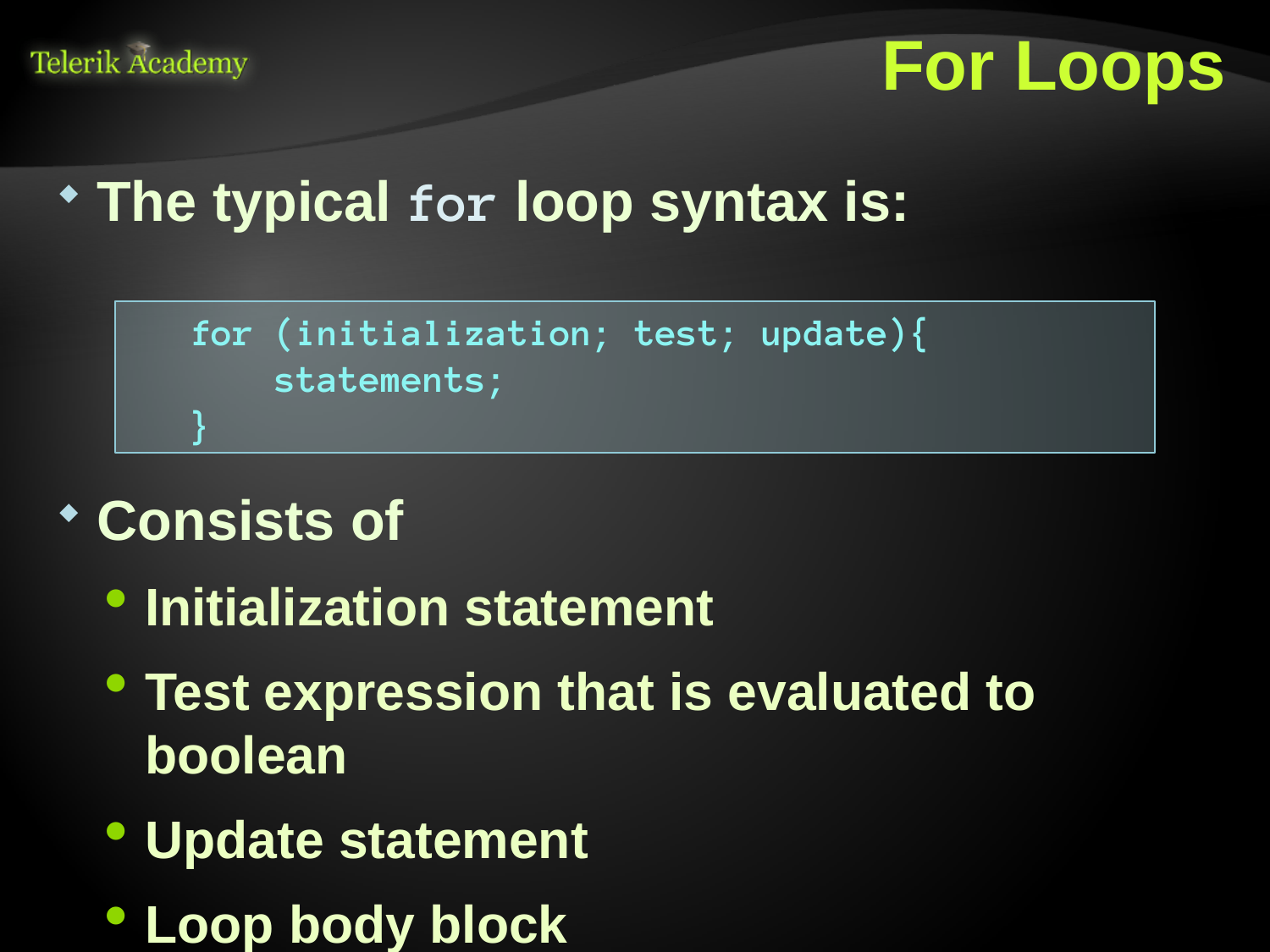

# For Loops
The typical for loop syntax is:

Consists of
Initialization statement
Test expression that is evaluated to boolean
Update statement
Loop body block
for (initialization; test; update){
    statements;
}